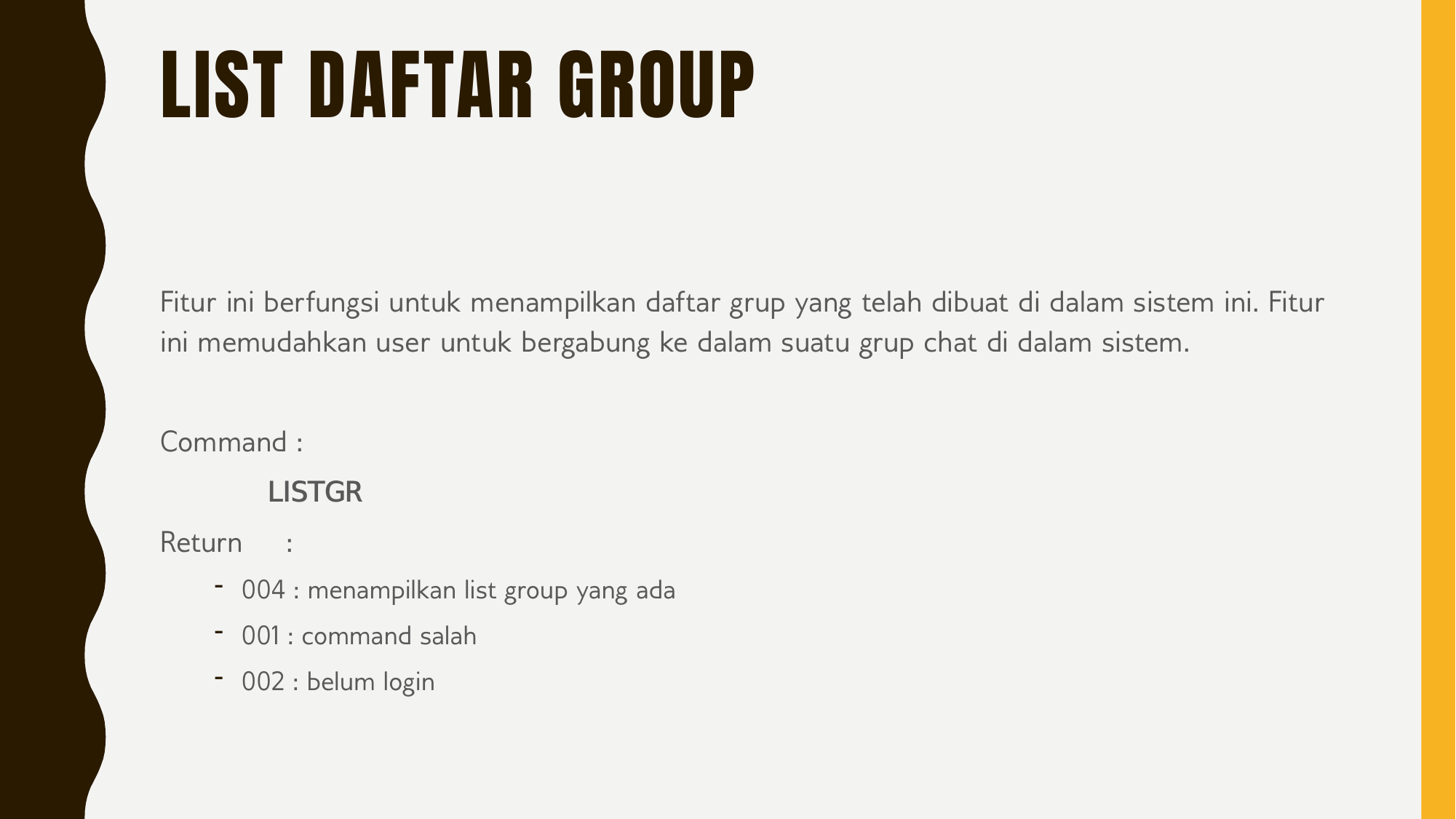

# LIST DAFTAR GROUP
Fitur ini berfungsi untuk menampilkan daftar grup yang telah dibuat di dalam sistem ini. Fitur ini memudahkan user untuk bergabung ke dalam suatu grup chat di dalam sistem.

Command :
	LISTGR
Return 	  :
004 : menampilkan list group yang ada
001 : command salah
002 : belum login